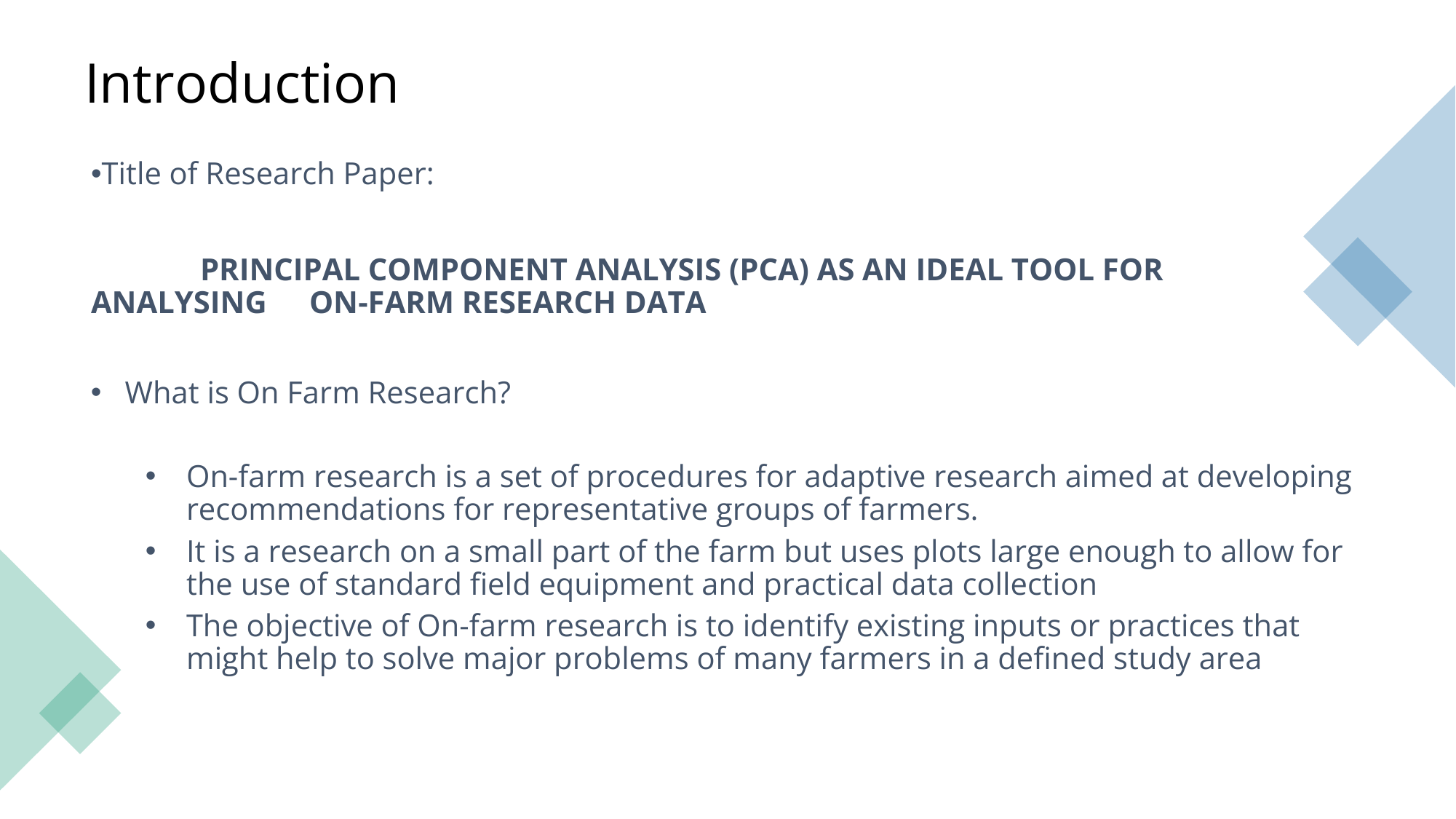

# Introduction
Title of Research Paper:

	PRINCIPAL COMPONENT ANALYSIS (PCA) AS AN IDEAL TOOL FOR ANALYSING 	ON-FARM RESEARCH DATA

What is On Farm Research?

On-farm research is a set of procedures for adaptive research aimed at developing recommendations for representative groups of farmers.
It is a research on a small part of the farm but uses plots large enough to allow for the use of standard field equipment and practical data collection
The objective of On-farm research is to identify existing inputs or practices that might help to solve major problems of many farmers in a defined study area